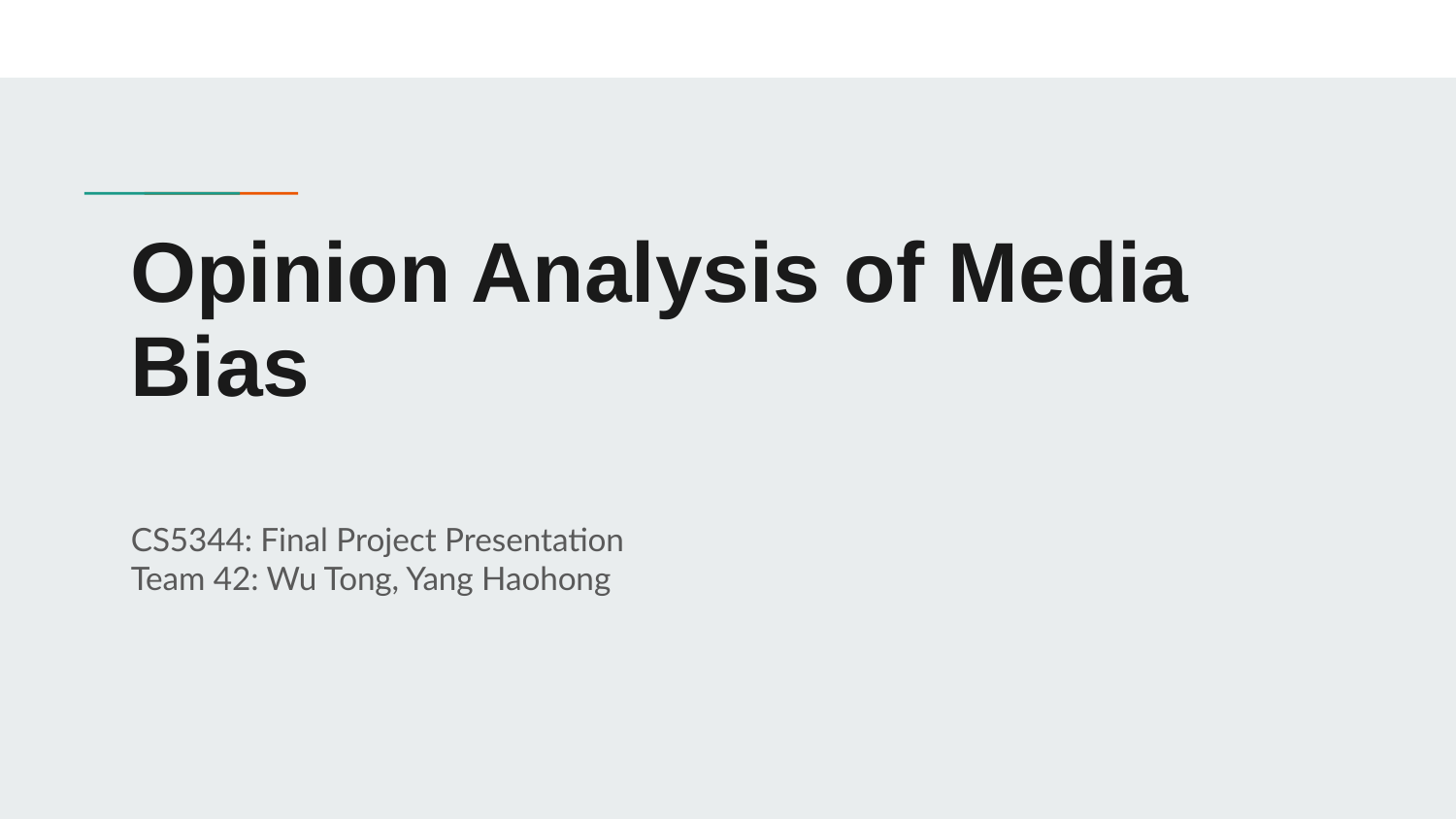

# Opinion Analysis of Media Bias

CS5344: Final Project Presentation
Team 42: Wu Tong, Yang Haohong